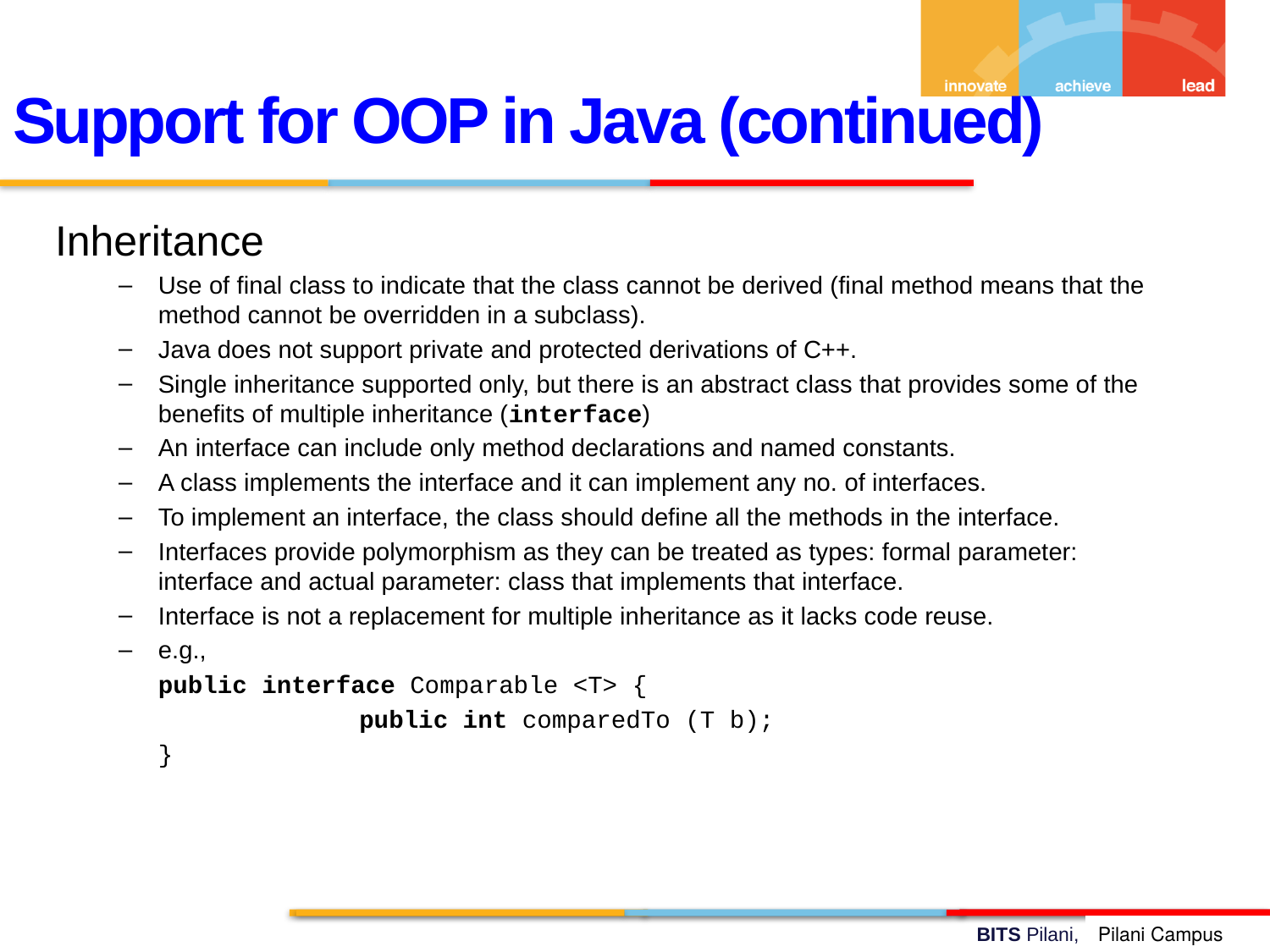

Support for OOP in Java (continued)
Inheritance
Use of final class to indicate that the class cannot be derived (final method means that the method cannot be overridden in a subclass).
Java does not support private and protected derivations of C++.
Single inheritance supported only, but there is an abstract class that provides some of the benefits of multiple inheritance (interface)
An interface can include only method declarations and named constants.
A class implements the interface and it can implement any no. of interfaces.
To implement an interface, the class should define all the methods in the interface.
Interfaces provide polymorphism as they can be treated as types: formal parameter: interface and actual parameter: class that implements that interface.
Interface is not a replacement for multiple inheritance as it lacks code reuse.
e.g.,
	public interface Comparable <T> {
		     public int comparedTo (T b);
	}

Pilani Campus